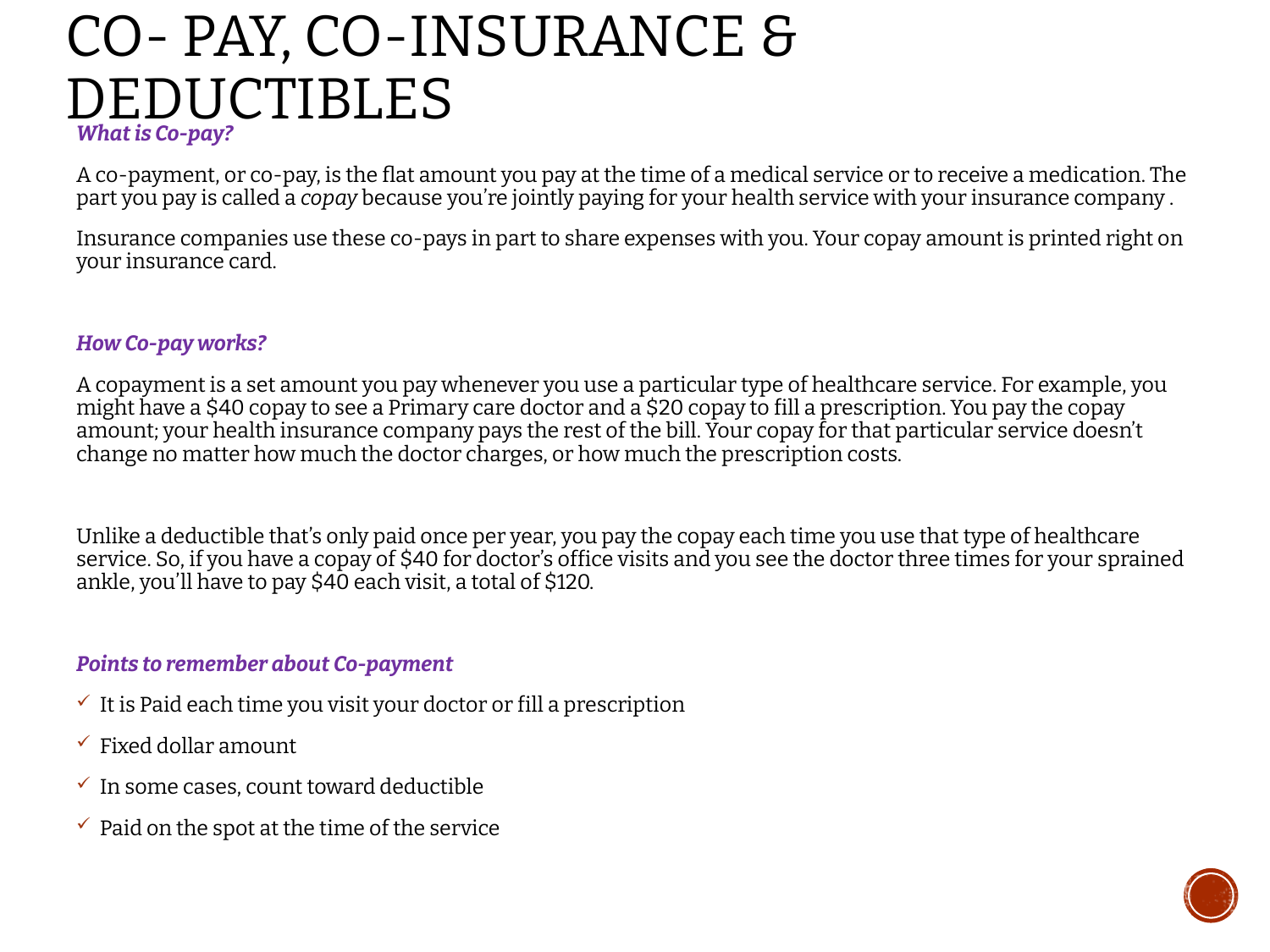

# Co- Pay, Co-insurance & Deductibles
What is Co-pay?
A co-payment, or co-pay, is the flat amount you pay at the time of a medical service or to receive a medication. The part you pay is called a copay because you’re jointly paying for your health service with your insurance company .
Insurance companies use these co-pays in part to share expenses with you. Your copay amount is printed right on your insurance card.

How Co-pay works?
A copayment is a set amount you pay whenever you use a particular type of healthcare service. For example, you might have a $40 copay to see a Primary care doctor and a $20 copay to fill a prescription. You pay the copay amount; your health insurance company pays the rest of the bill. Your copay for that particular service doesn’t change no matter how much the doctor charges, or how much the prescription costs.

Unlike a deductible that’s only paid once per year, you pay the copay each time you use that type of healthcare service. So, if you have a copay of $40 for doctor’s office visits and you see the doctor three times for your sprained ankle, you’ll have to pay $40 each visit, a total of $120.

Points to remember about Co-payment
It is Paid each time you visit your doctor or fill a prescription
Fixed dollar amount
In some cases, count toward deductible
Paid on the spot at the time of the service